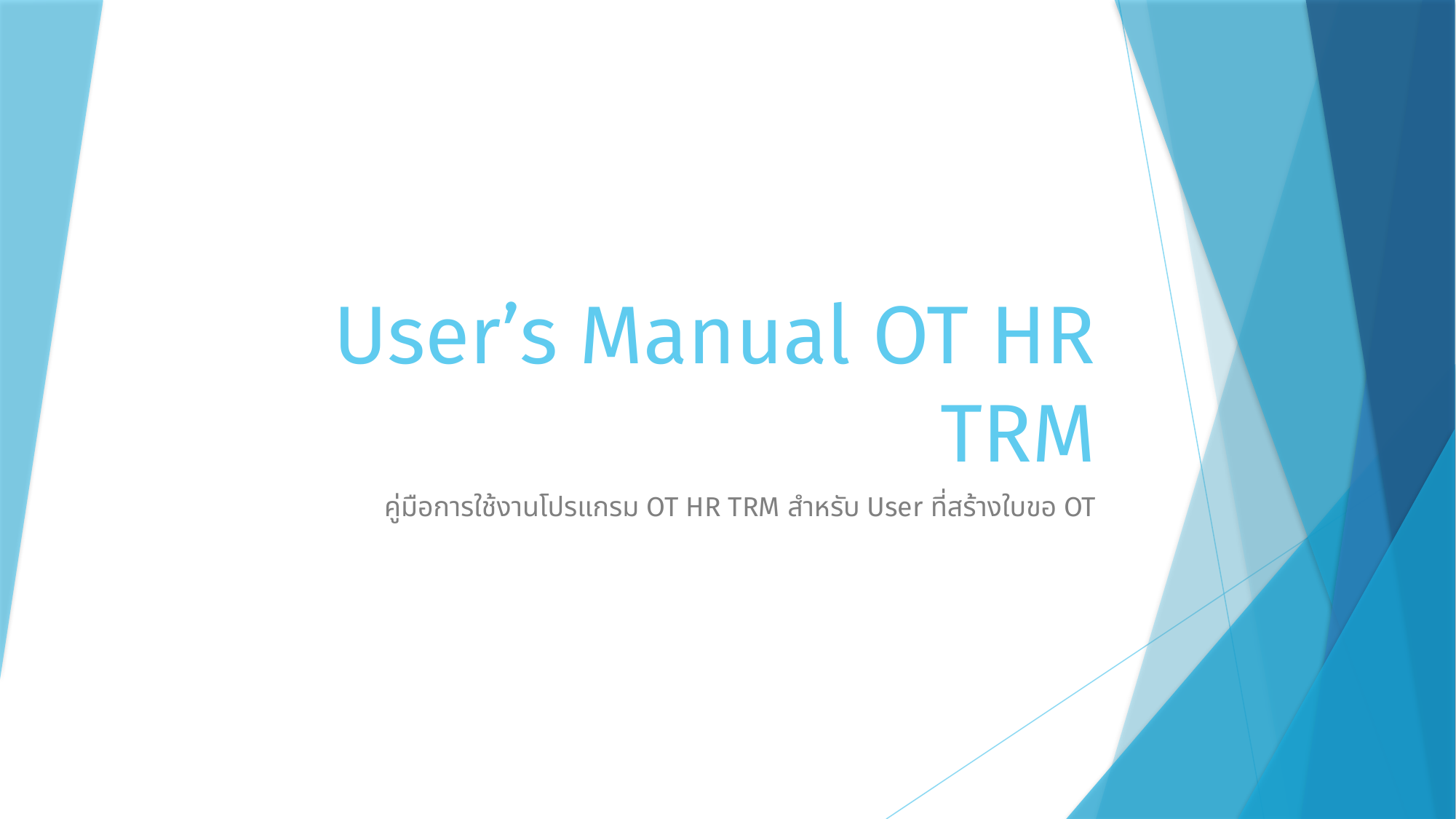

# User’s Manual OT HR TRM
คู่มือการใช้งานโปรแกรม OT HR TRM สำหรับ User ที่สร้างใบขอ OT